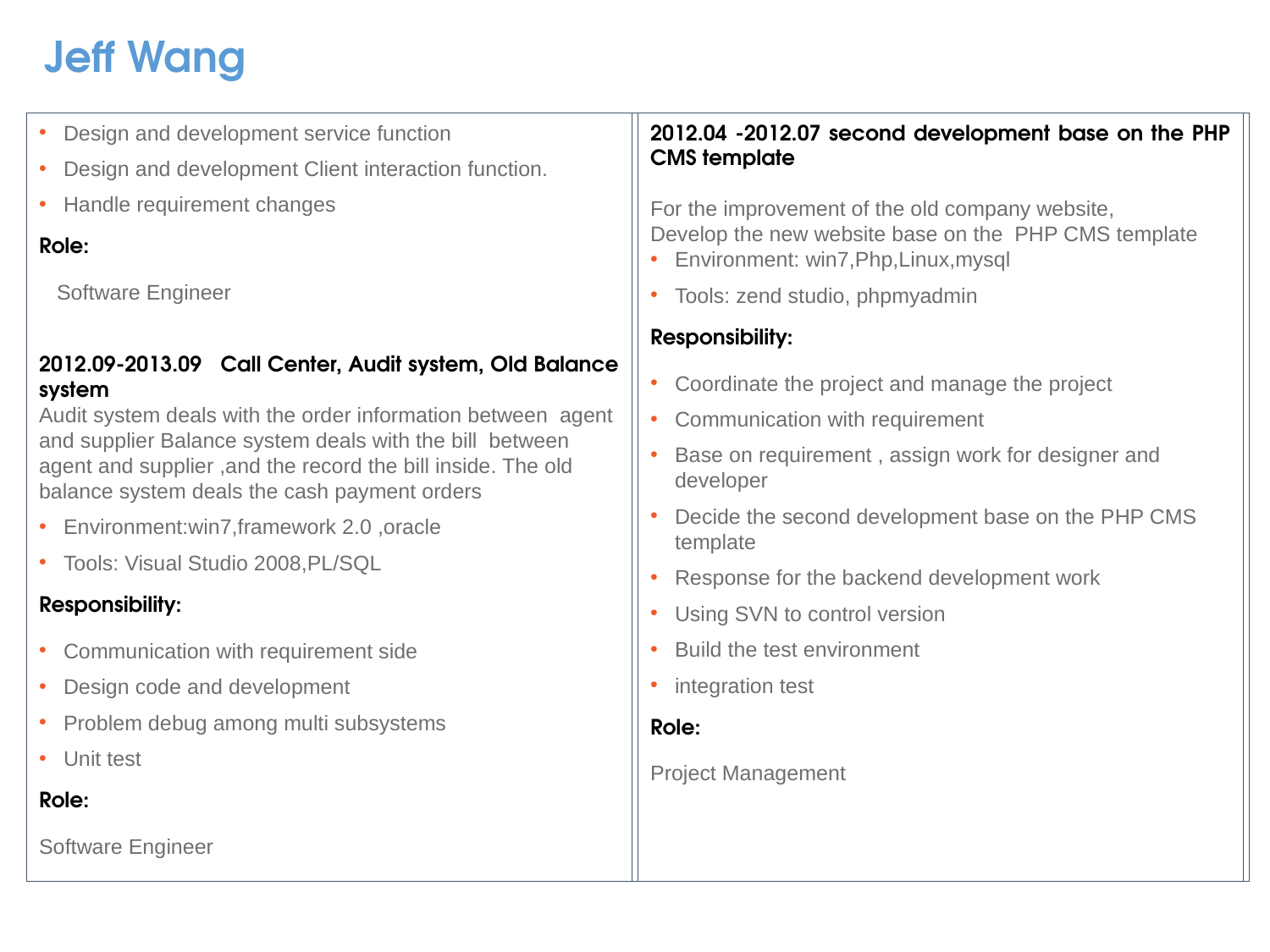

Jeff Wang
Design and development service function
Design and development Client interaction function.
Handle requirement changes
Role:
   Software Engineer

2012.09-2013.09   Call Center, Audit system, Old Balance system
Audit system deals with the order information between  agent and supplier Balance system deals with the bill  between  agent and supplier ,and the record the bill inside. The old  balance system deals the cash payment orders
Environment:win7,framework 2.0 ,oracle
Tools: Visual Studio 2008,PL/SQL
Responsibility:
Communication with requirement side
Design code and development
Problem debug among multi subsystems
Unit test
Role:
Software Engineer

2012.04 -2012.07 second development base on the PHP CMS template

For the improvement of the old company website,
Develop the new website base on the  PHP CMS template
Environment: win7,Php,Linux,mysql
Tools: zend studio, phpmyadmin
Responsibility:
Coordinate the project and manage the project
Communication with requirement
Base on requirement , assign work for designer and developer
Decide the second development base on the PHP CMS template
Response for the backend development work
Using SVN to control version
Build the test environment
integration test
Role:
Project Management

3